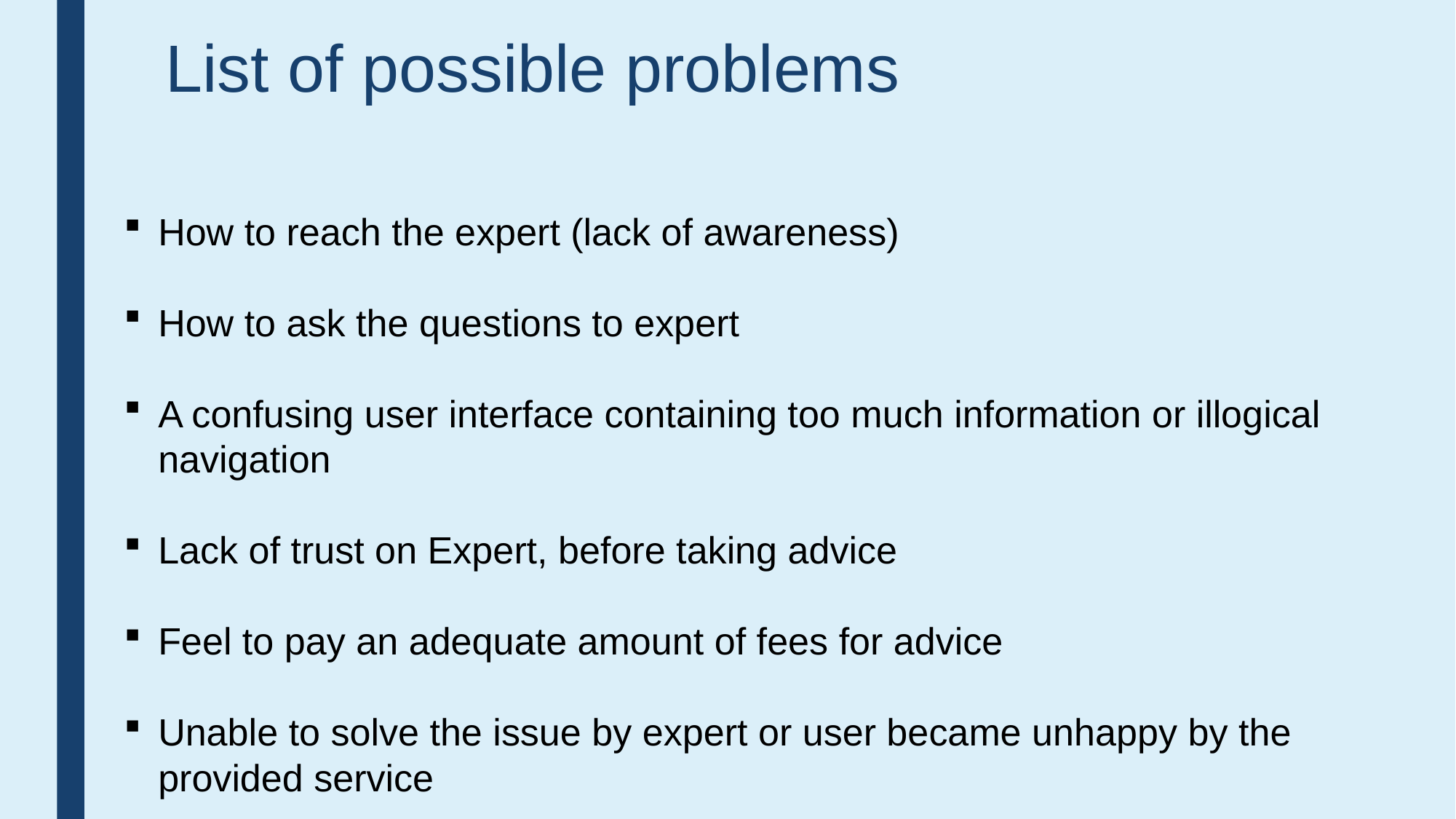

# List of possible problems

How to reach the expert (lack of awareness)

How to ask the questions to expert

A confusing user interface containing too much information or illogical navigation

Lack of trust on Expert, before taking advice

Feel to pay an adequate amount of fees for advice

Unable to solve the issue by expert or user became unhappy by the provided service